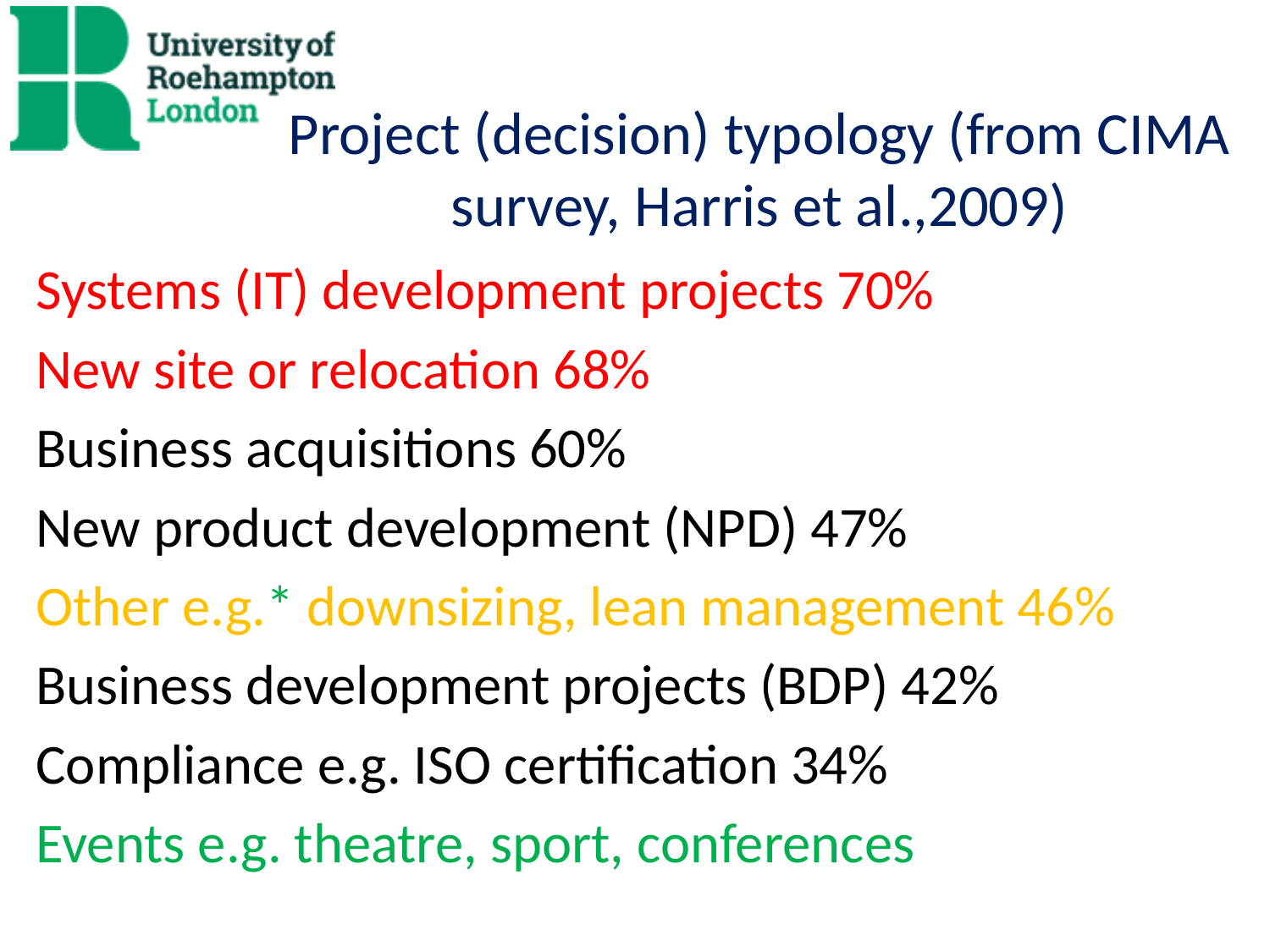

# Project (decision) typology (from CIMA survey, Harris et al.,2009)
Systems (IT) development projects 70%
New site or relocation 68%
Business acquisitions 60%
New product development (NPD) 47%
Other e.g.* downsizing, lean management 46%
Business development projects (BDP) 42%
Compliance e.g. ISO certification 34%
Events e.g. theatre, sport, conferences